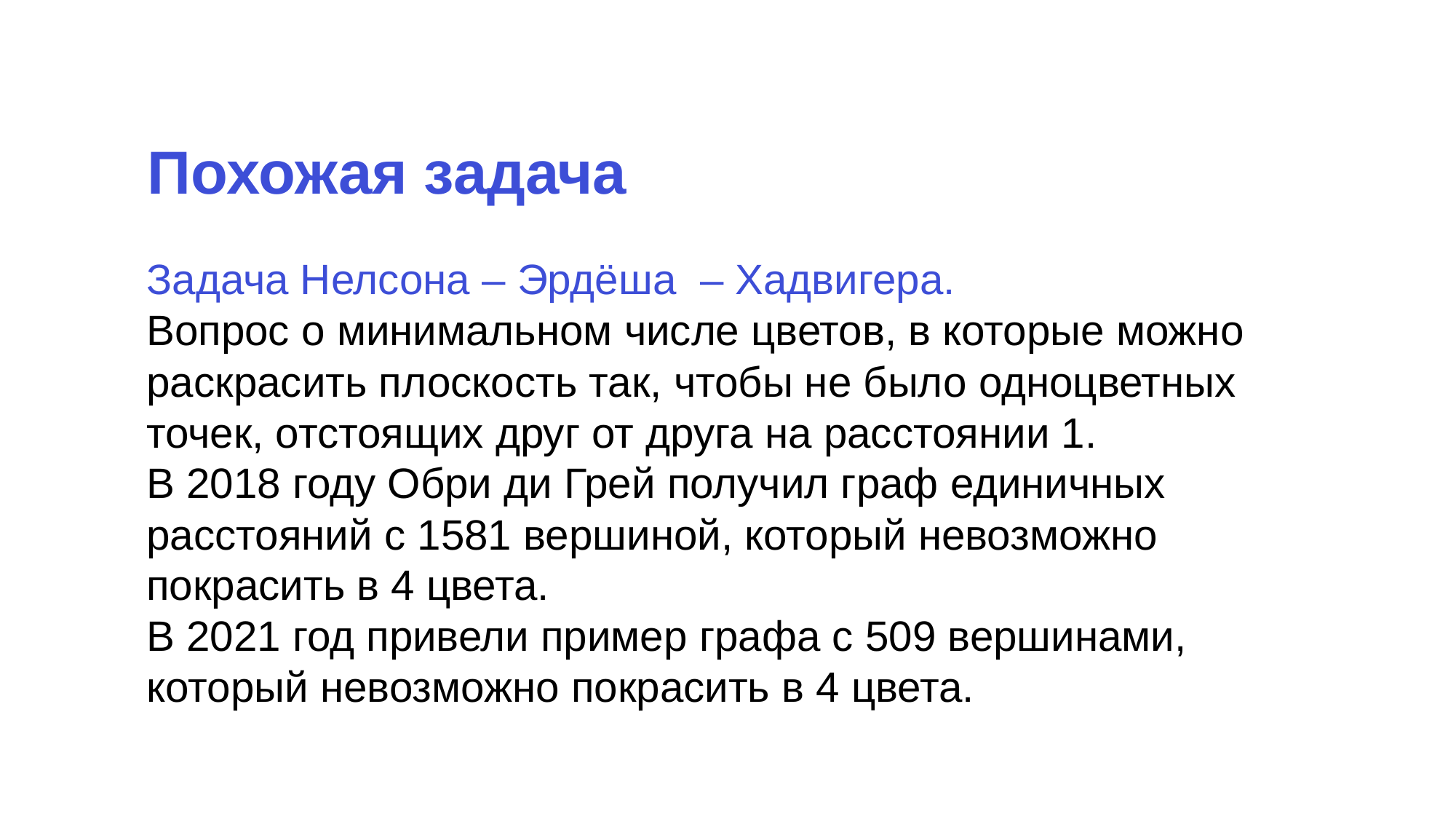

Похожая задача
Задача Нелсона – Эрдёша  – Хадвигера.
Вопрос о минимальном числе цветов, в которые можно раскрасить плоскость так, чтобы не было одноцветных точек, отстоящих друг от друга на расстоянии 1.
В 2018 году Обри ди Грей получил граф единичных расстояний с 1581 вершиной, который невозможно покрасить в 4 цвета.
В 2021 год привели пример графа с 509 вершинами, который невозможно покрасить в 4 цвета.